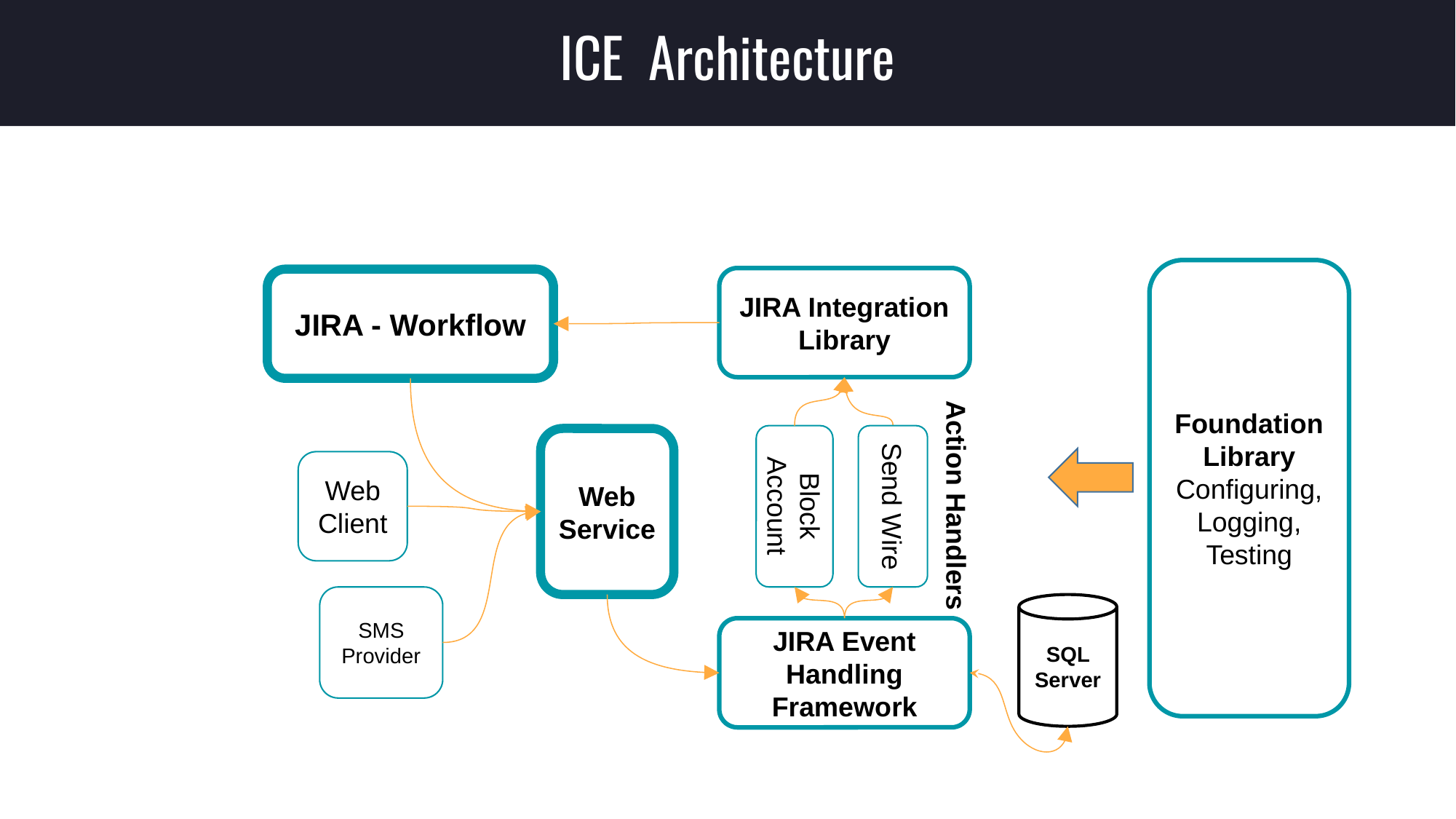

# ICE  Architecture

Foundation Library
Configuring, Logging, Testing
JIRA Integration Library
JIRA - Workflow

Web
Service

Web Client
Block Account
Send Wire
Action Handlers
SMS
Provider
SQL Server
JIRA Event Handling Framework